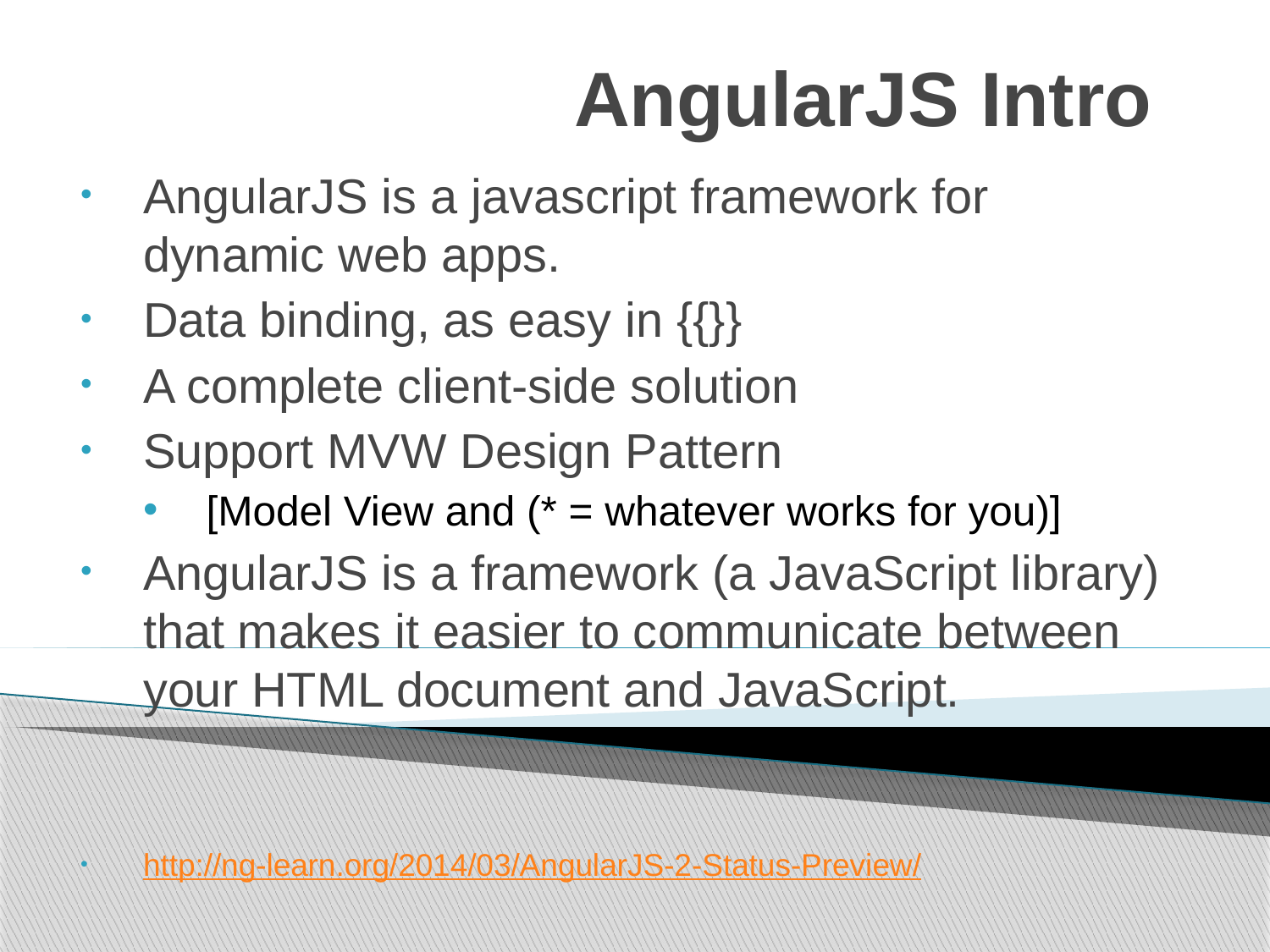

# AngularJS Intro
AngularJS is a javascript framework for dynamic web apps.
Data binding, as easy in {{}}
A complete client-side solution
Support MVW Design Pattern
[Model View and (* = whatever works for you)]
AngularJS is a framework (a JavaScript library) that makes it easier to communicate between your HTML document and JavaScript.

http://ng-learn.org/2014/03/AngularJS-2-Status-Preview/